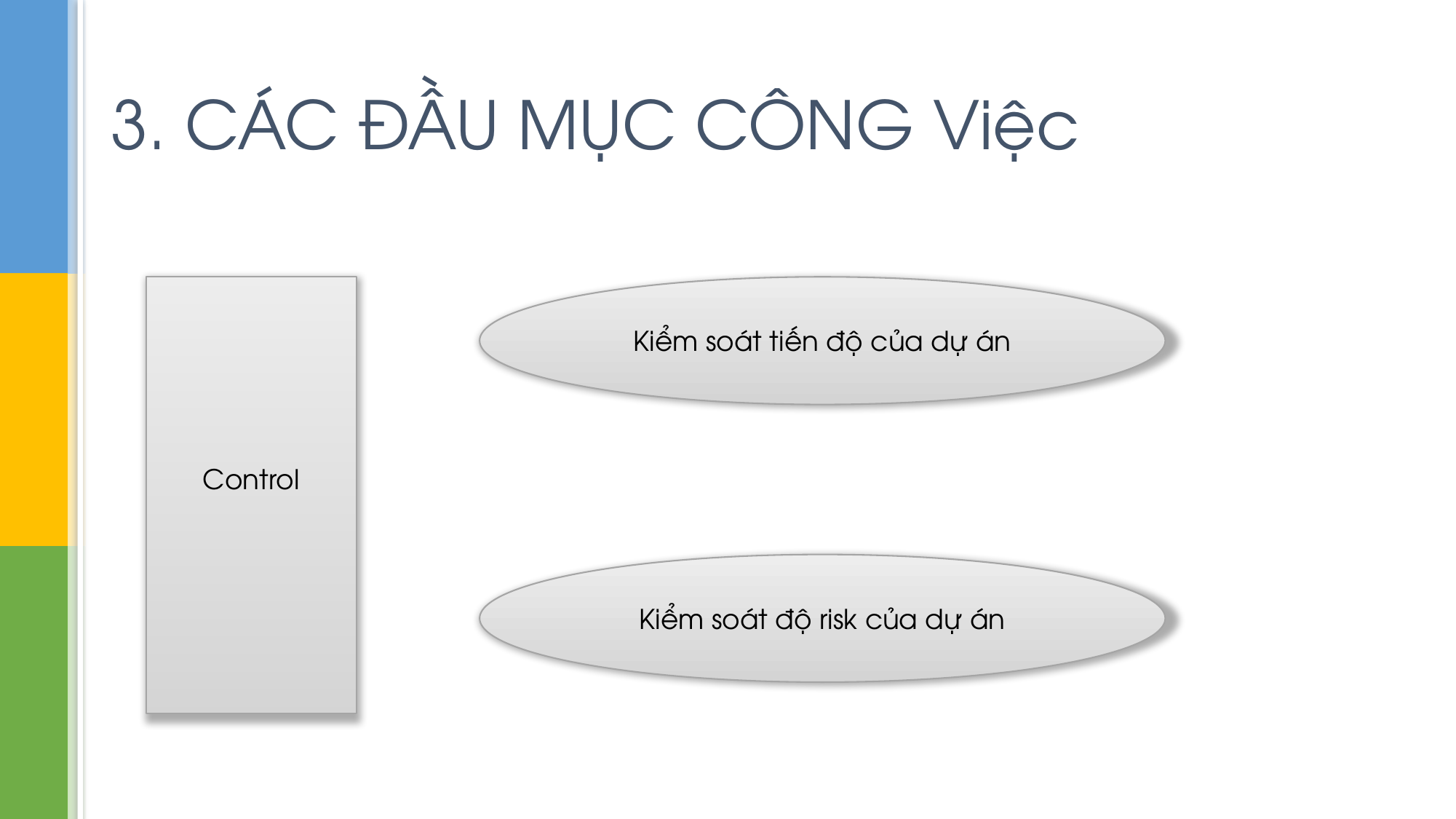

# 3. CÁC ĐẦU MỤC CÔNG Việc
Control

Kiểm soát tiến độ của dự án
Kiểm soát độ risk của dự án